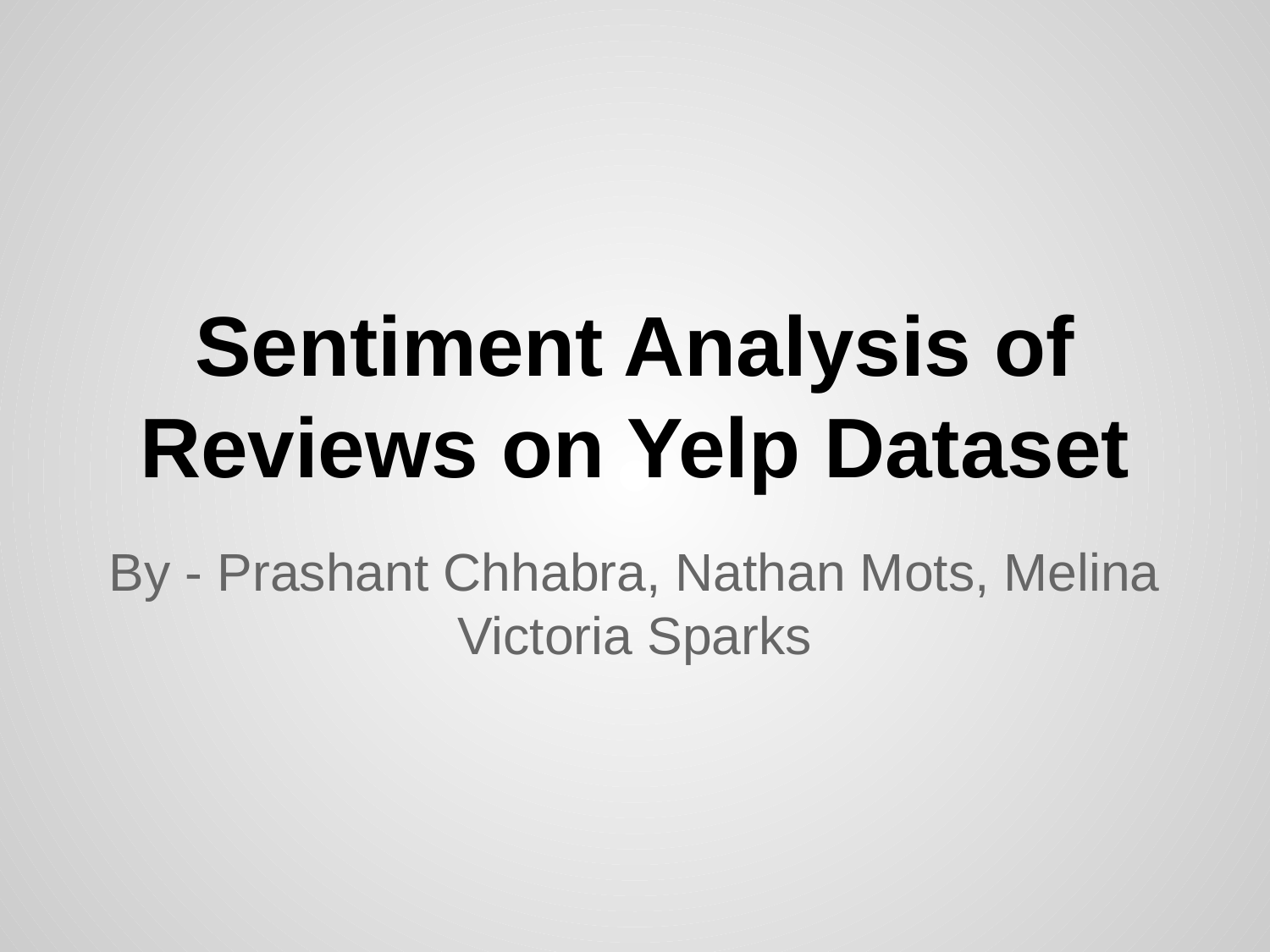

# Sentiment Analysis of Reviews on Yelp Dataset
By - Prashant Chhabra, Nathan Mots, Melina Victoria Sparks